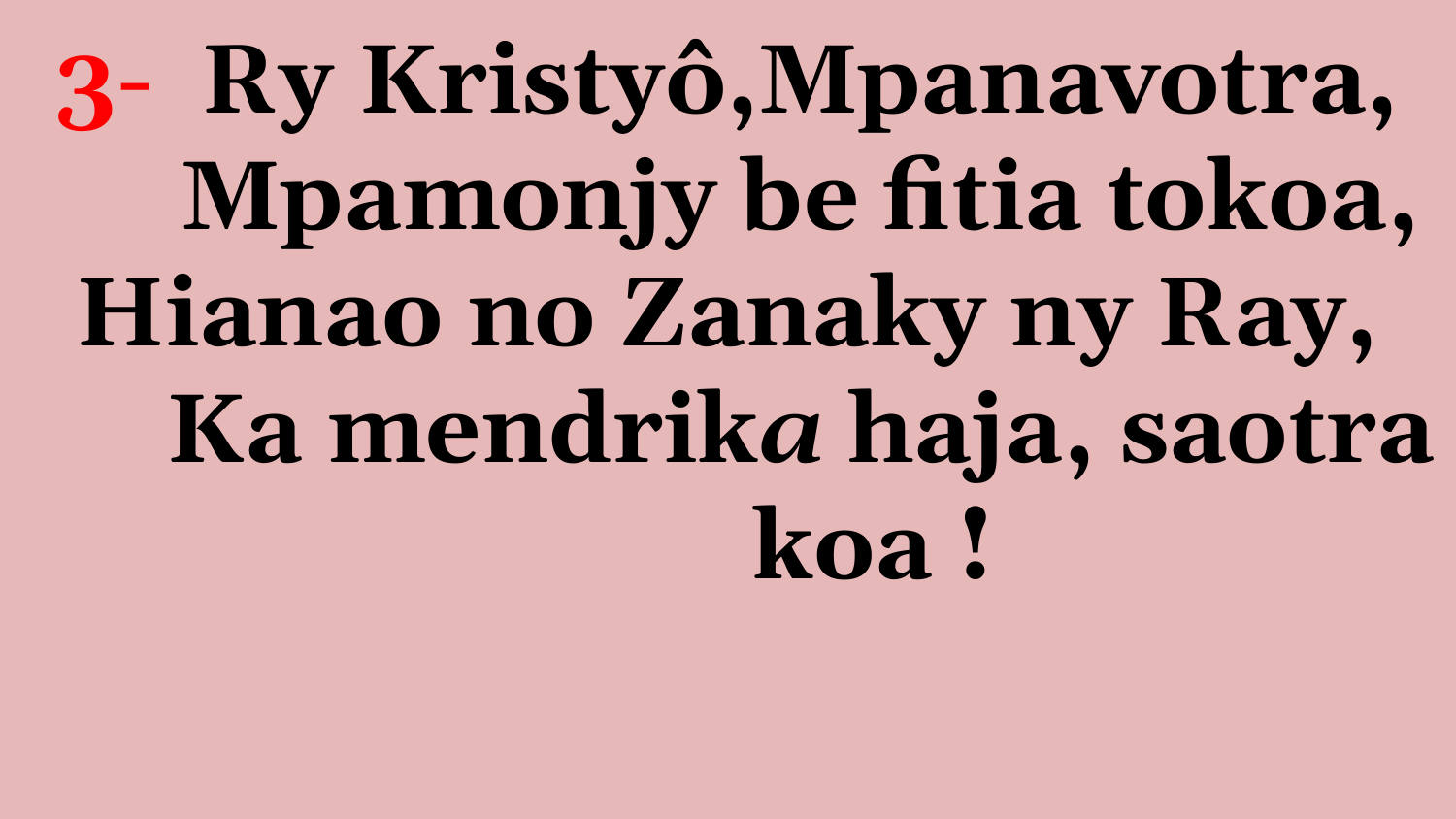

# 3- 	Ry Kristyô,Mpanavotra, Mpamonjy be fitia tokoa, Hianao no Zanaky ny Ray, Ka mendrika haja, saotra 		koa !